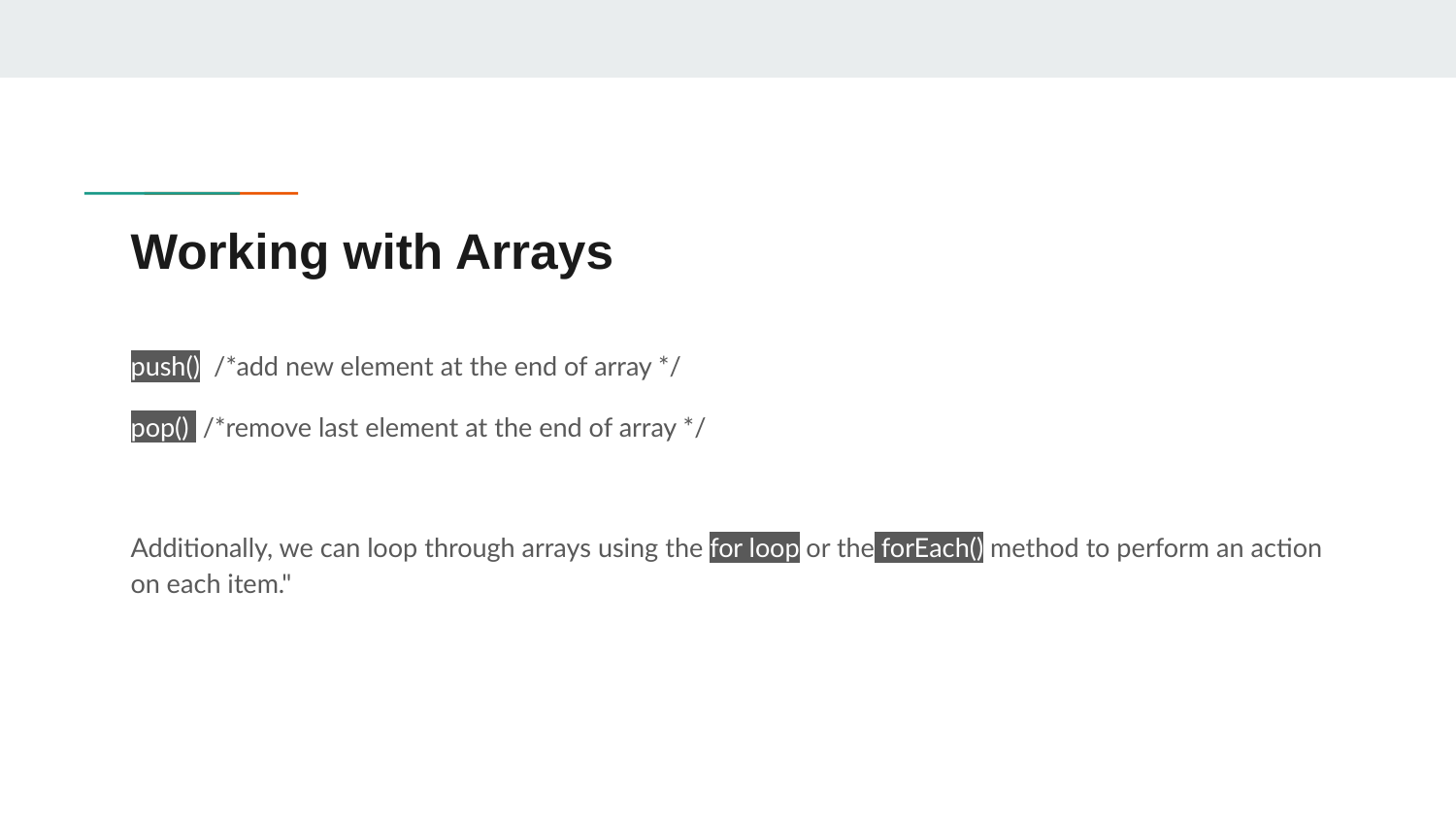

# Working with Arrays
push()  /*add new element at the end of array */
pop()  /*remove last element at the end of array */

Additionally, we can loop through arrays using the for loop or the forEach() method to perform an action on each item."